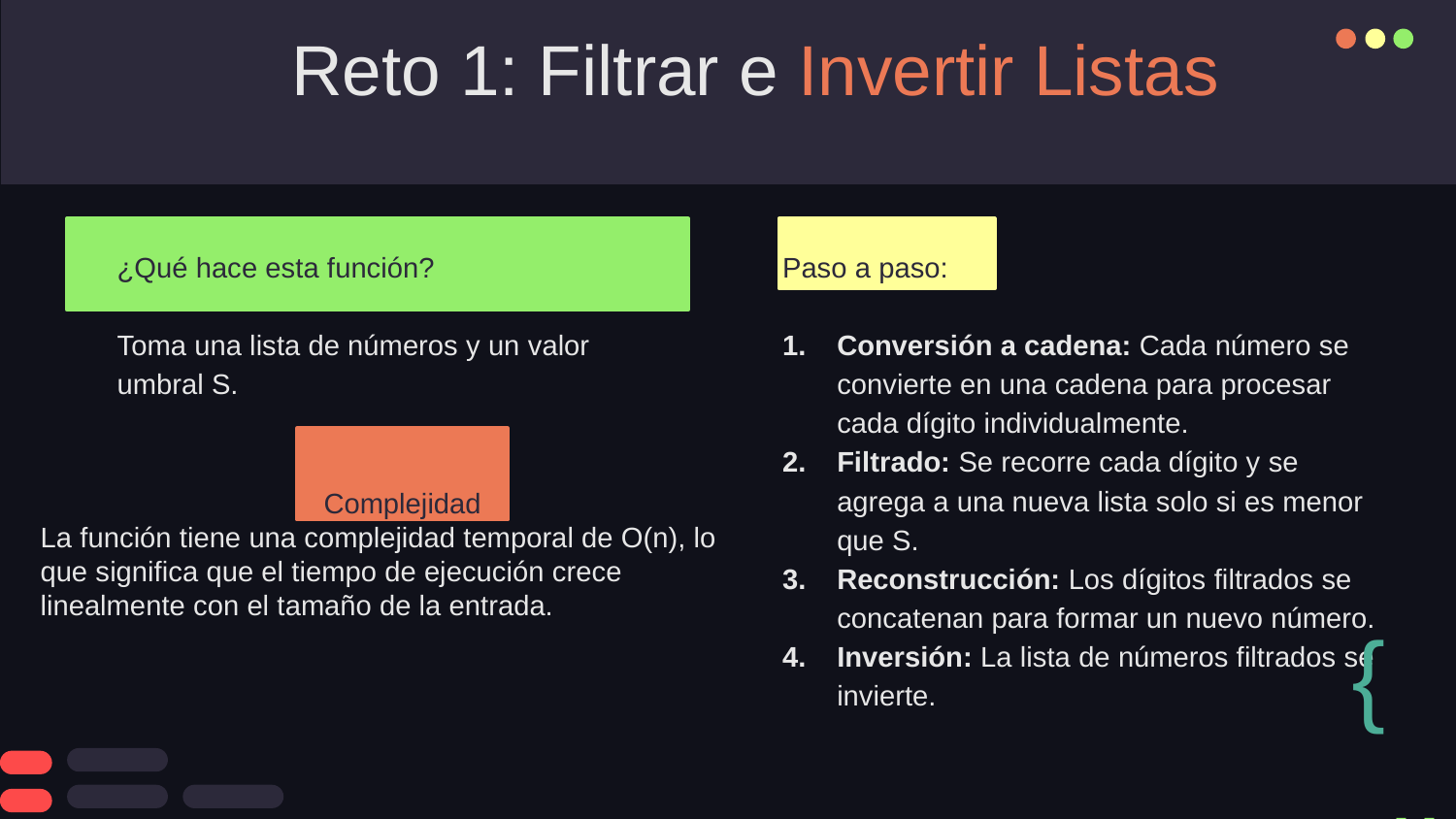

# Reto 1: Filtrar e Invertir Listas

¿Qué hace esta función?

Toma una lista de números y un valor umbral S.
Paso a paso:

Conversión a cadena: Cada número se convierte en una cadena para procesar cada dígito individualmente.
Filtrado: Se recorre cada dígito y se agrega a una nueva lista solo si es menor que S.
Reconstrucción: Los dígitos filtrados se concatenan para formar un nuevo número.
Inversión: La lista de números filtrados se invierte.

Complejidad
La función tiene una complejidad temporal de O(n), lo que significa que el tiempo de ejecución crece linealmente con el tamaño de la entrada.
..

}